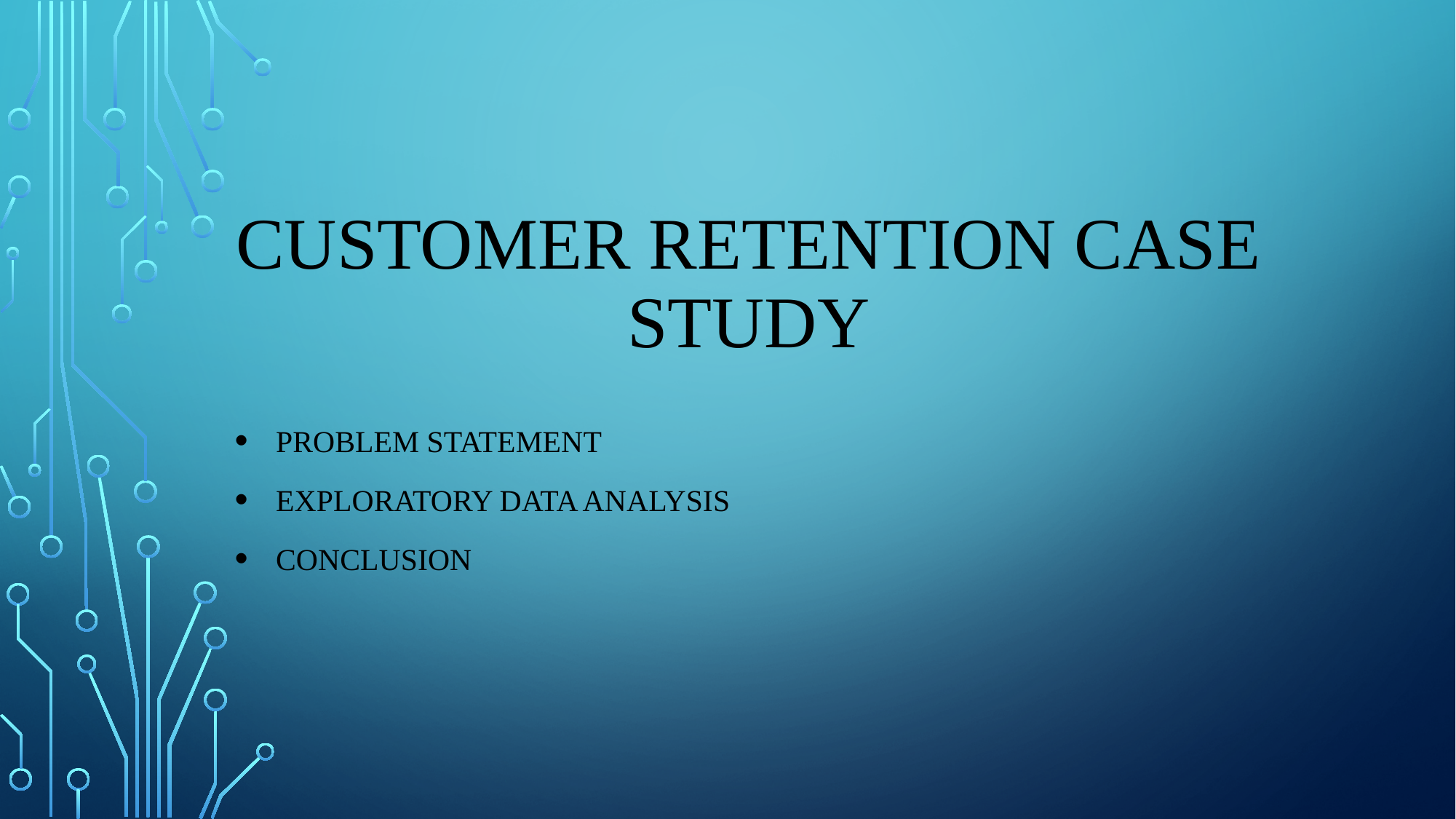

# Customer retention case study
Problem statement
Exploratory data analysis
conclusion